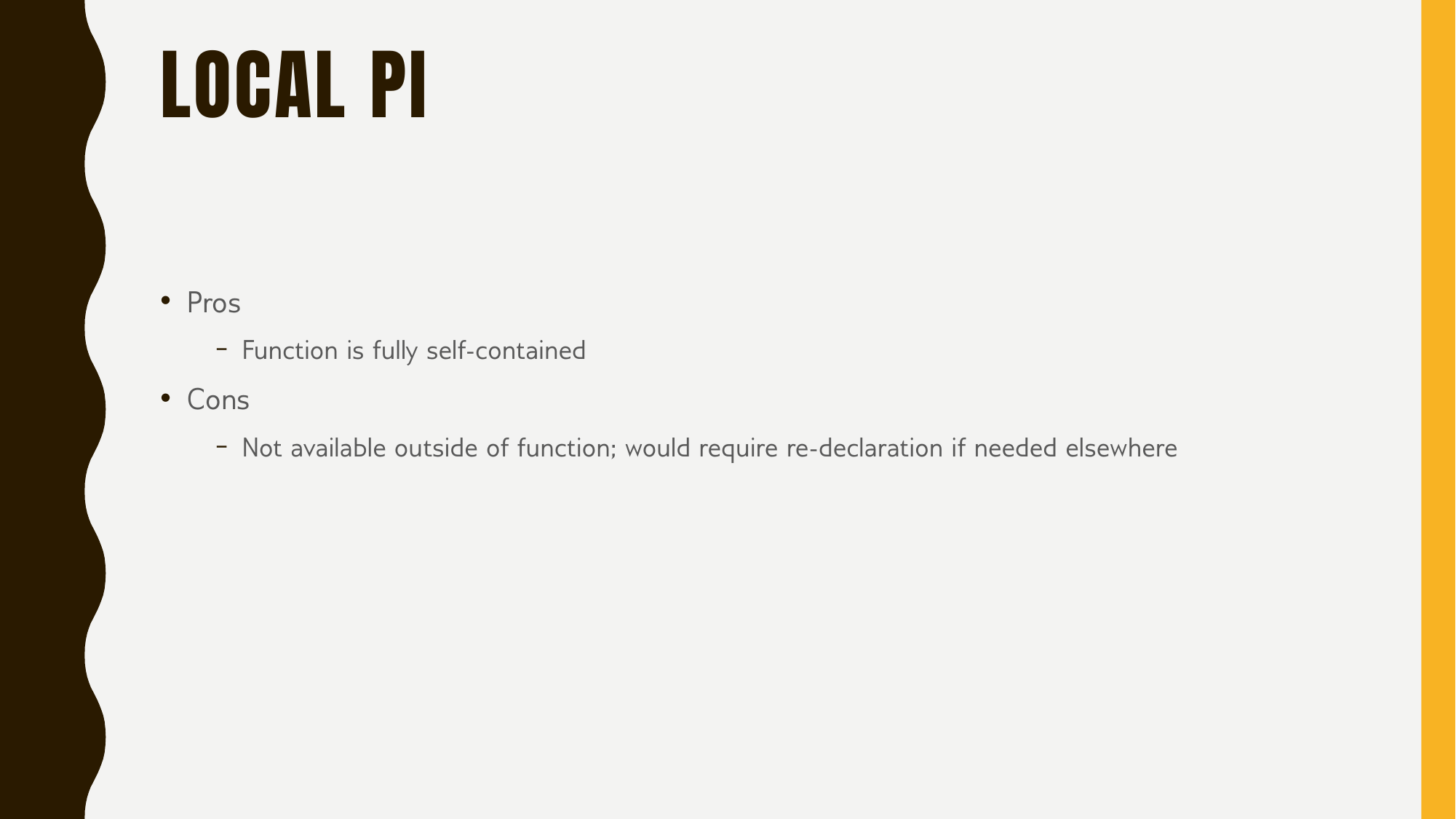

# Local Pi
Pros
Function is fully self-contained
Cons
Not available outside of function; would require re-declaration if needed elsewhere